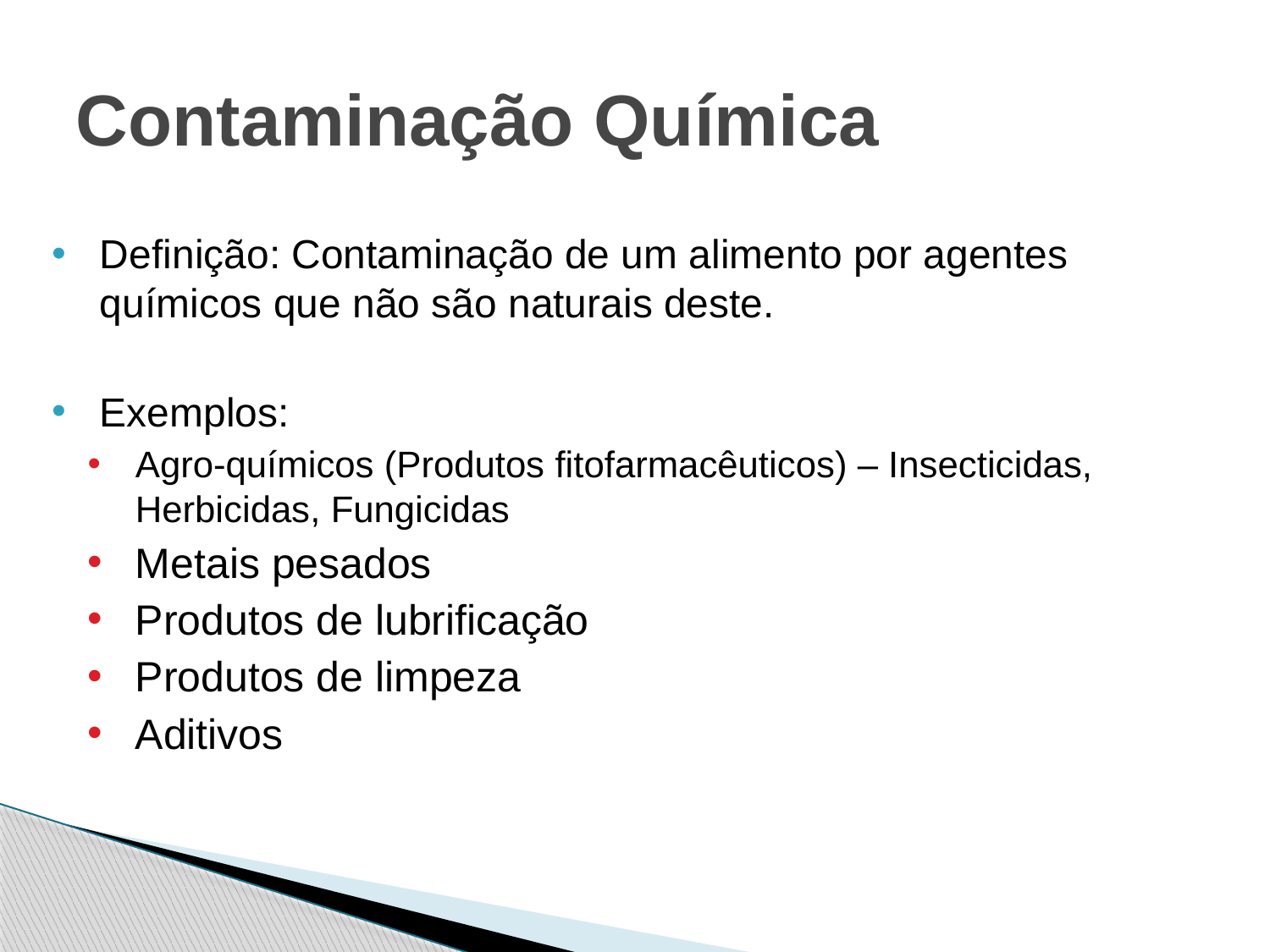

# Contaminação Química
Definição: Contaminação de um alimento por agentes químicos que não são naturais deste.

Exemplos:
Agro-químicos (Produtos fitofarmacêuticos) – Insecticidas, Herbicidas, Fungicidas
Metais pesados
Produtos de lubrificação
Produtos de limpeza
Aditivos